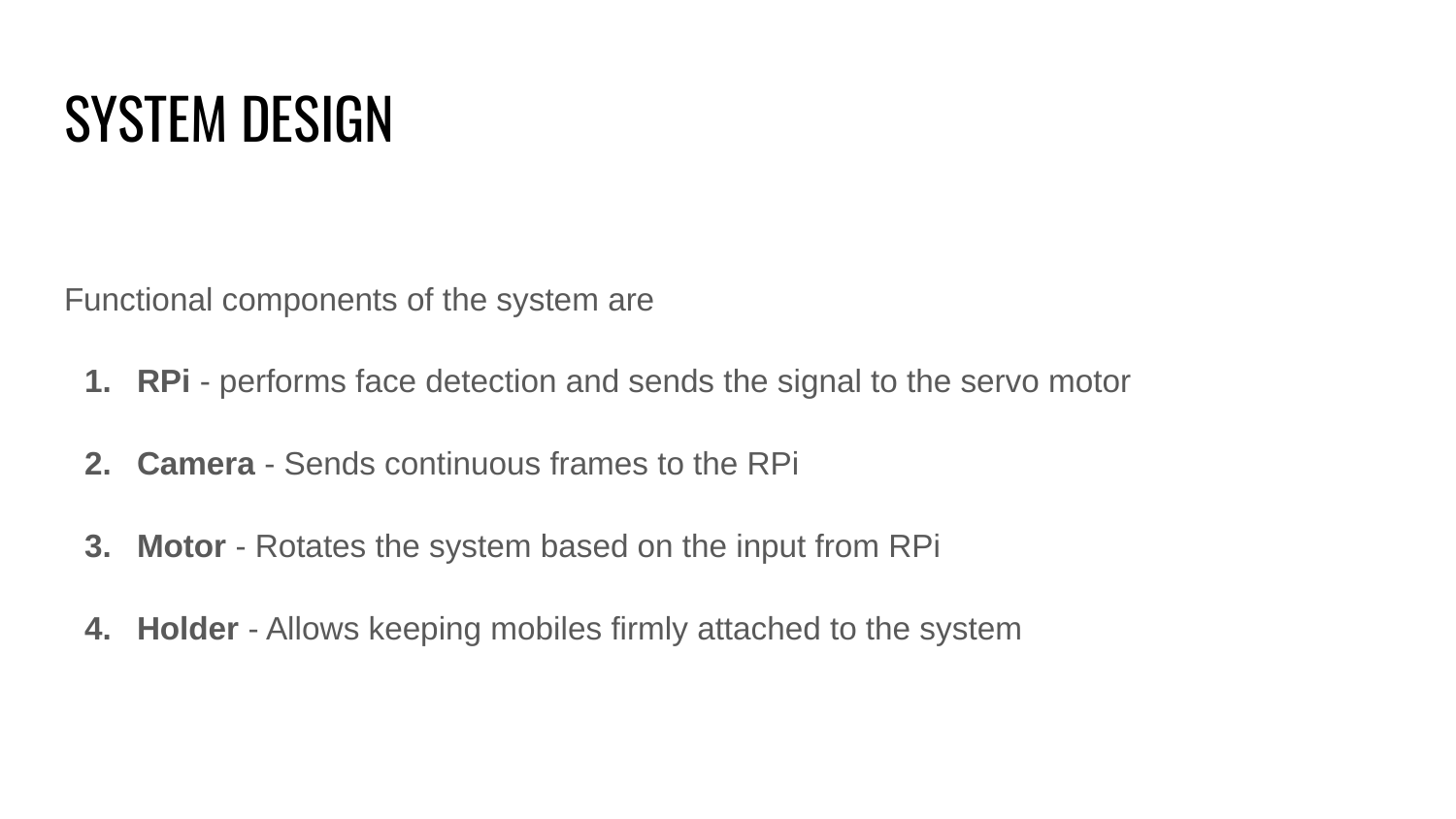

# SYSTEM DESIGN
Functional components of the system are
RPi - performs face detection and sends the signal to the servo motor
Camera - Sends continuous frames to the RPi
Motor - Rotates the system based on the input from RPi
Holder - Allows keeping mobiles firmly attached to the system